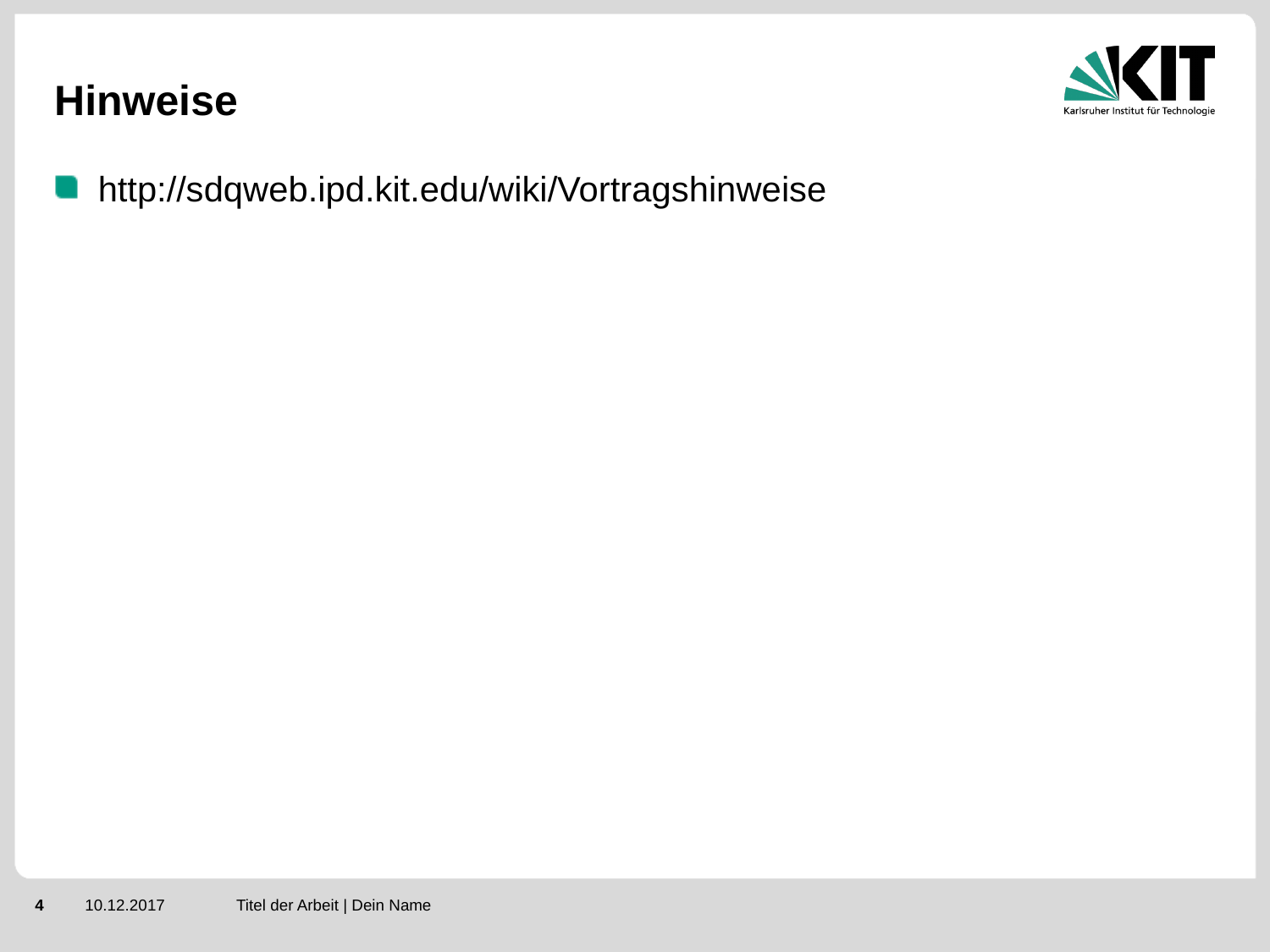

Hinweise
http://sdqweb.ipd.kit.edu/wiki/Vortragshinweise
Titel der Arbeit | Dein Name